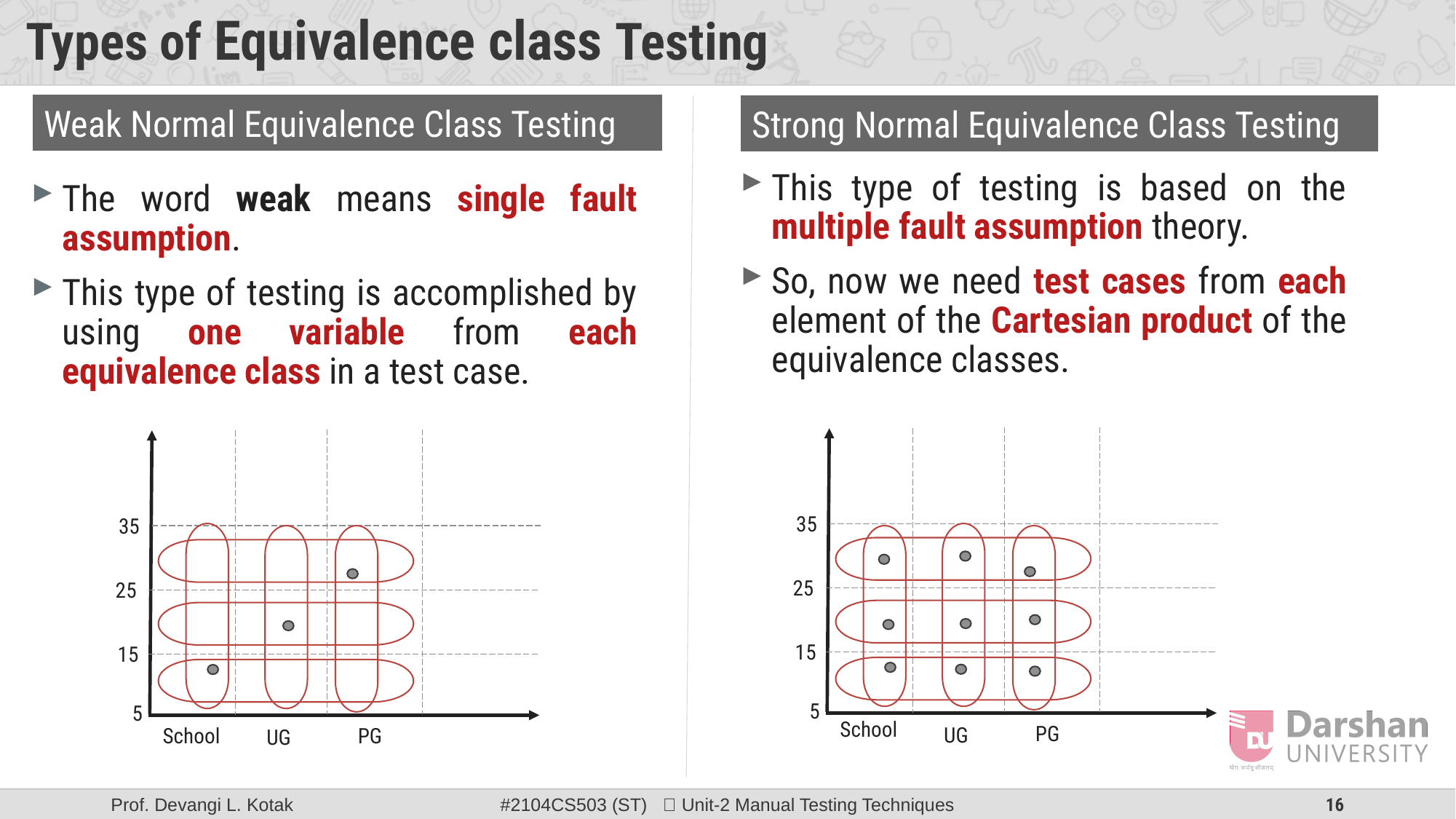

# Types of Equivalence class Testing
Weak Normal Equivalence Class Testing
Strong Normal Equivalence Class Testing
This type of testing is based on the multiple fault assumption theory.
So, now we need test cases from each element of the Cartesian product of the equivalence classes.
The word weak means single fault assumption.
This type of testing is accomplished by using one variable from each equivalence class in a test case.
35
35

25
25

15
15

5
5
School
PG
UG
School
PG
UG